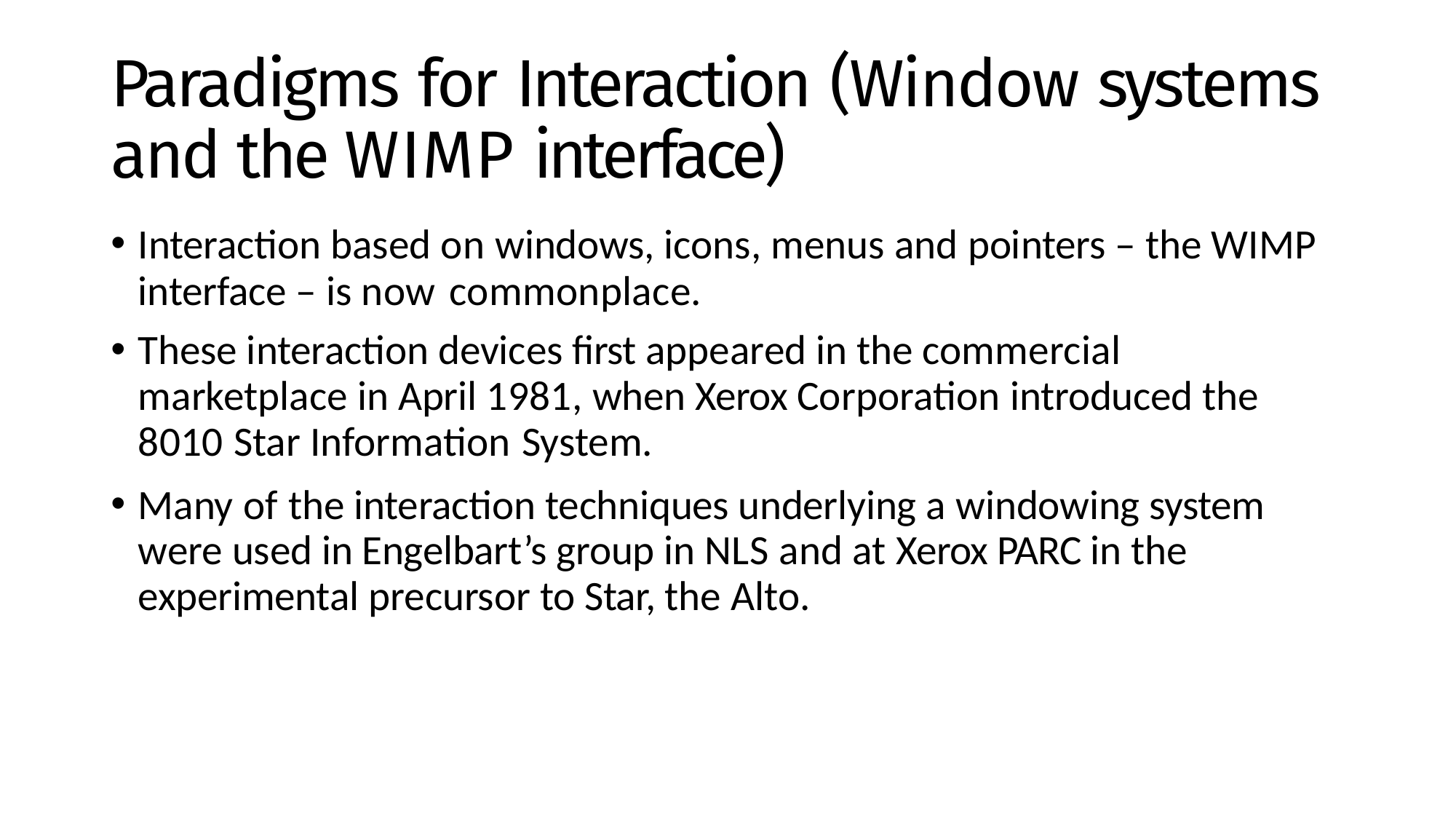

# Paradigms for Interaction (Window systems  and the WIMP interface)
Interaction based on windows, icons, menus and pointers – the WIMP  interface – is now commonplace.
These interaction devices first appeared in the commercial  marketplace in April 1981, when Xerox Corporation introduced the  8010 Star Information System.
Many of the interaction techniques underlying a windowing system  were used in Engelbart’s group in NLS and at Xerox PARC in the  experimental precursor to Star, the Alto.